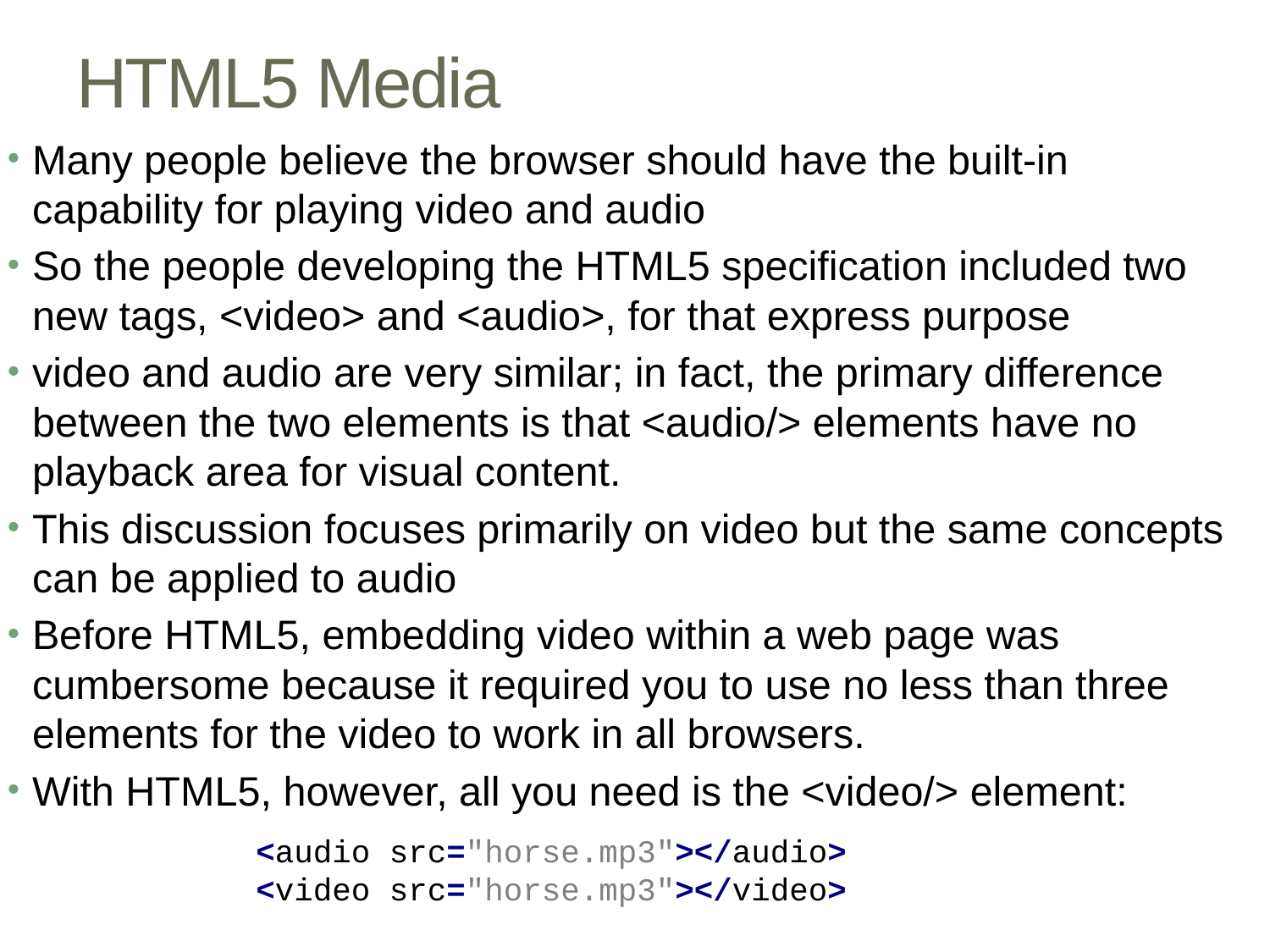

# HTML5 Media
Many people believe the browser should have the built‐in capability for playing video and audio
So the people developing the HTML5 specification included two new tags, <video> and <audio>, for that express purpose
video and audio are very similar; in fact, the primary difference between the two elements is that <audio/> elements have no playback area for visual content.
This discussion focuses primarily on video but the same concepts can be applied to audio
Before HTML5, embedding video within a web page was cumbersome because it required you to use no less than three elements for the video to work in all browsers.
With HTML5, however, all you need is the <video/> element:
<audio src="horse.mp3"></audio>
<video src="horse.mp3"></video>